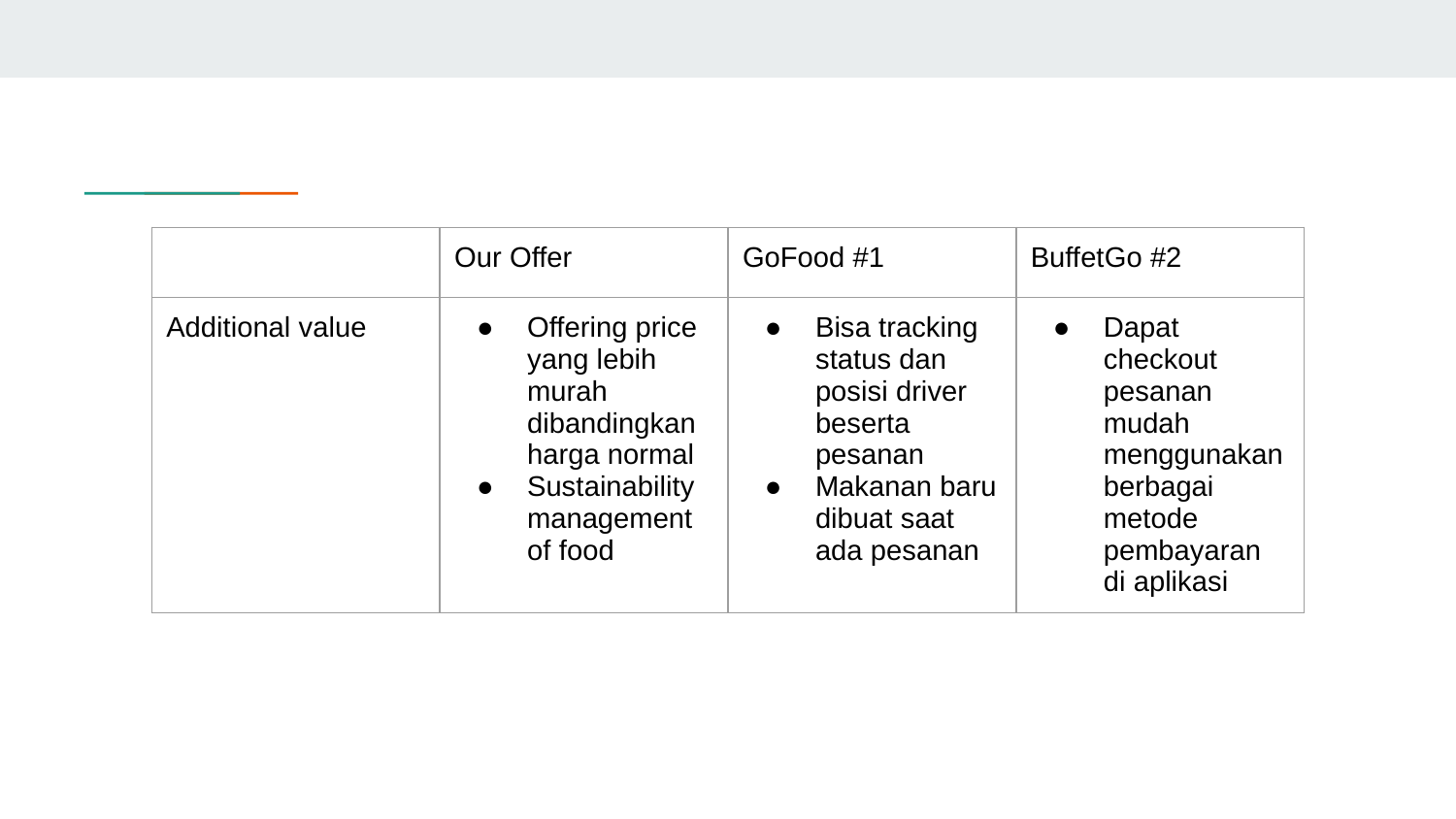

|  | Our Offer | GoFood #1 | BuffetGo #2 |
| --- | --- | --- | --- |
| Additional value | Offering price yang lebih murah dibandingkan harga normal Sustainability management of food | Bisa tracking status dan posisi driver beserta pesanan Makanan baru dibuat saat ada pesanan | Dapat checkout pesanan mudah menggunakan berbagai metode pembayaran di aplikasi |